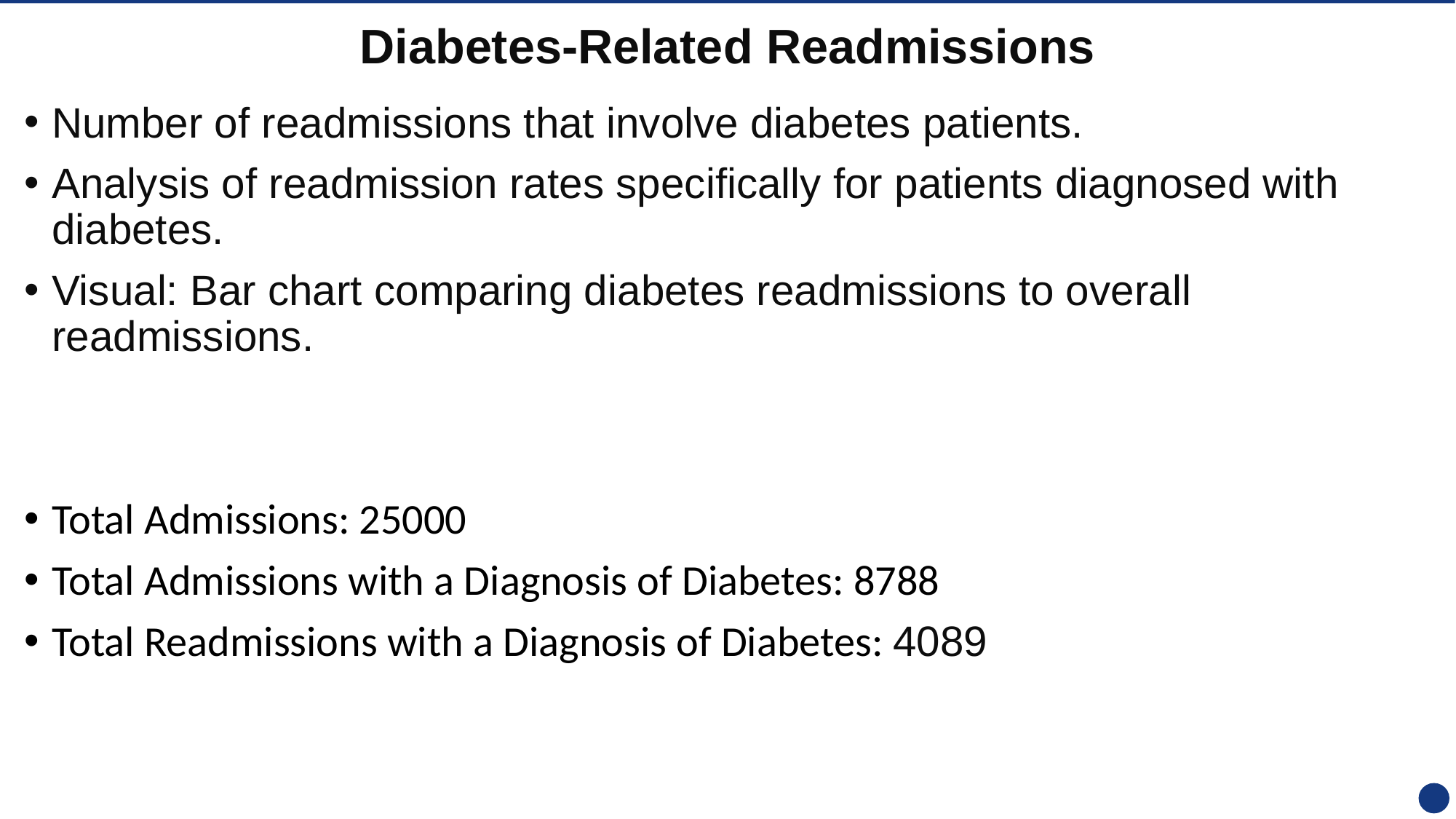

# Diabetes-Related Readmissions
Number of readmissions that involve diabetes patients.
Analysis of readmission rates specifically for patients diagnosed with diabetes.
Visual: Bar chart comparing diabetes readmissions to overall readmissions.

Total Admissions: 25000
Total Admissions with a Diagnosis of Diabetes: 8788
Total Readmissions with a Diagnosis of Diabetes: 4089